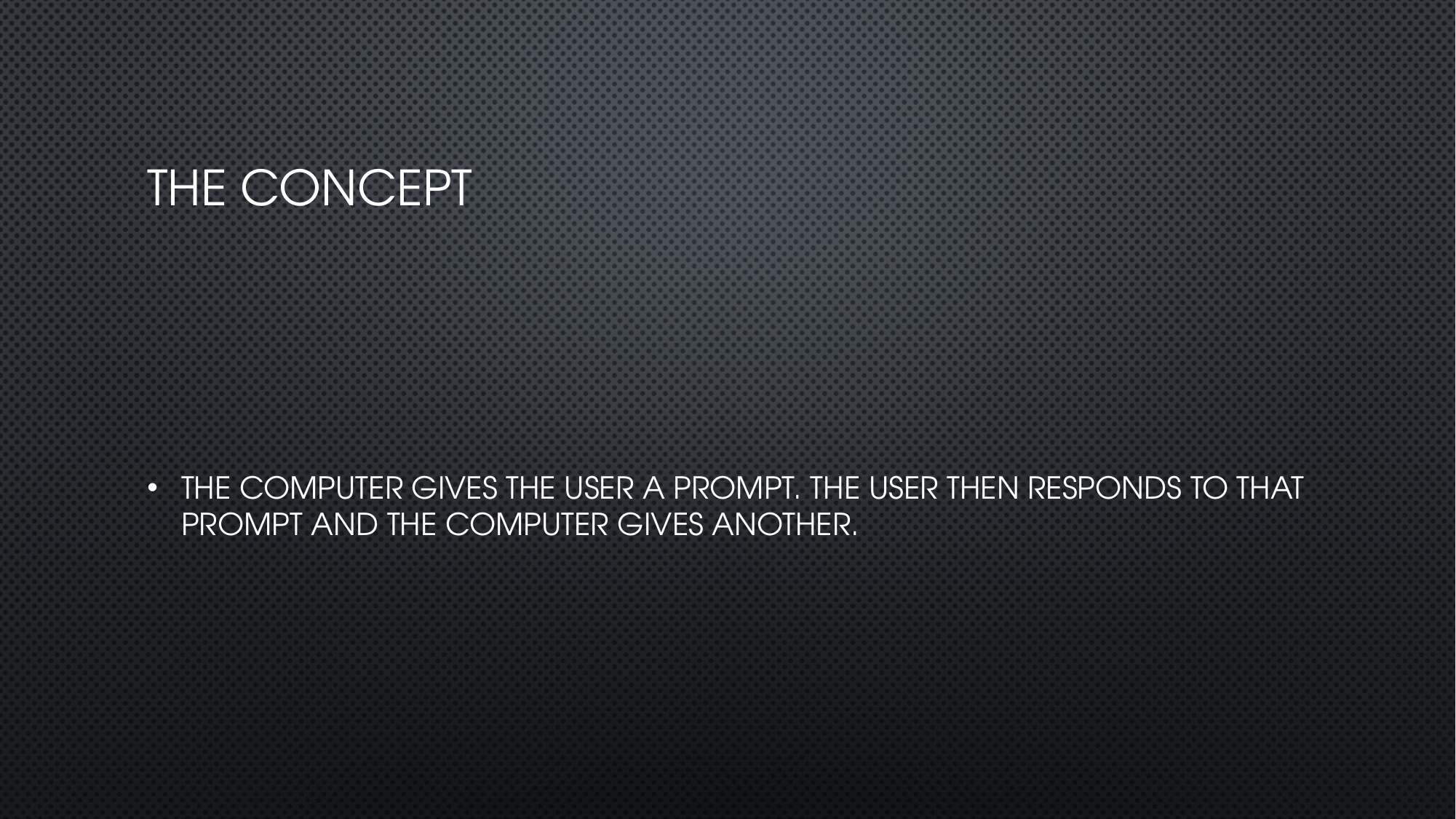

# The concept
The computer gives the user a prompt. The user then responds to that prompt and the computer gives another.